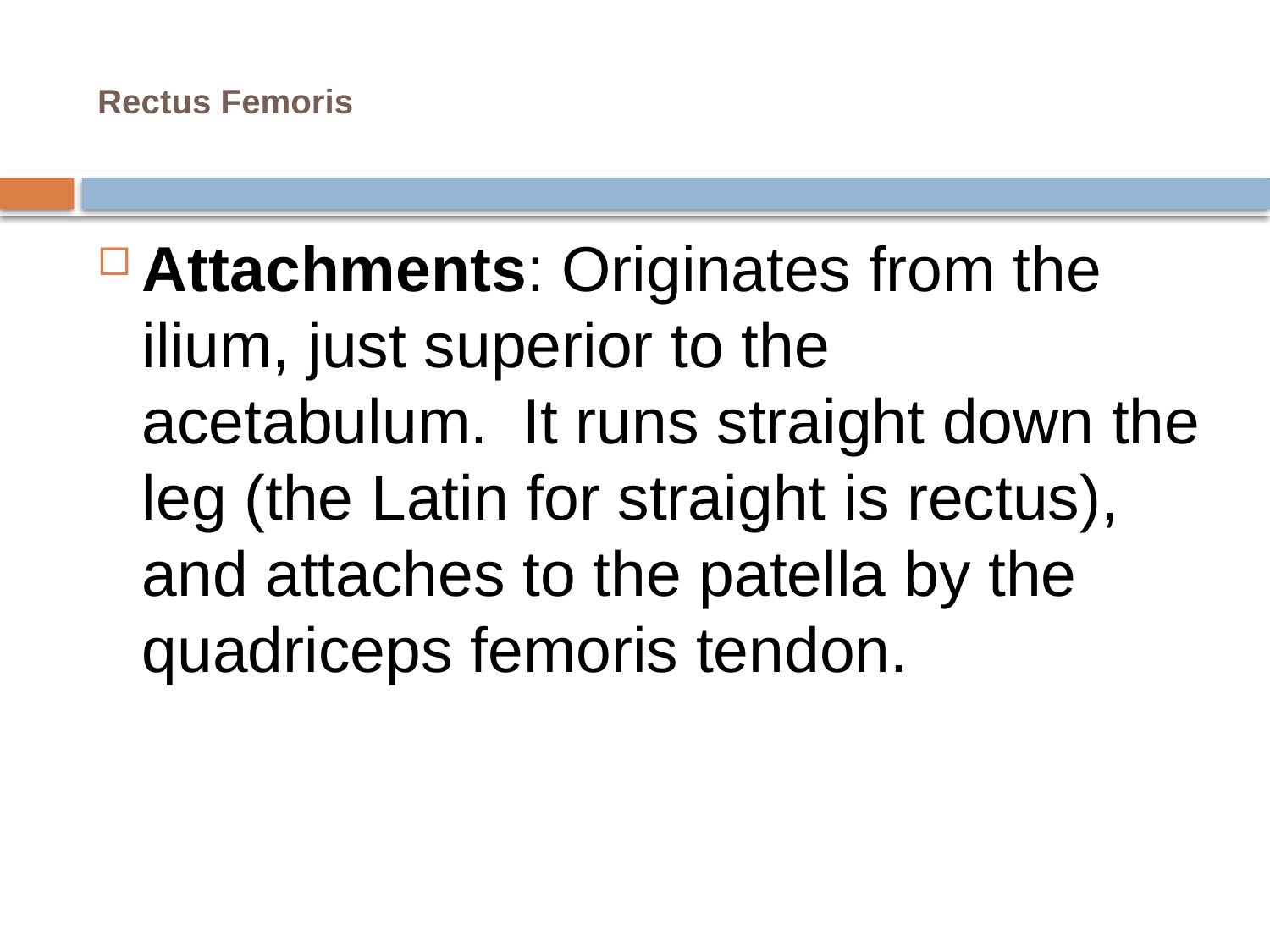

# Rectus Femoris
Attachments: Originates from the ilium, just superior to the acetabulum.  It runs straight down the leg (the Latin for straight is rectus), and attaches to the patella by the quadriceps femoris tendon.